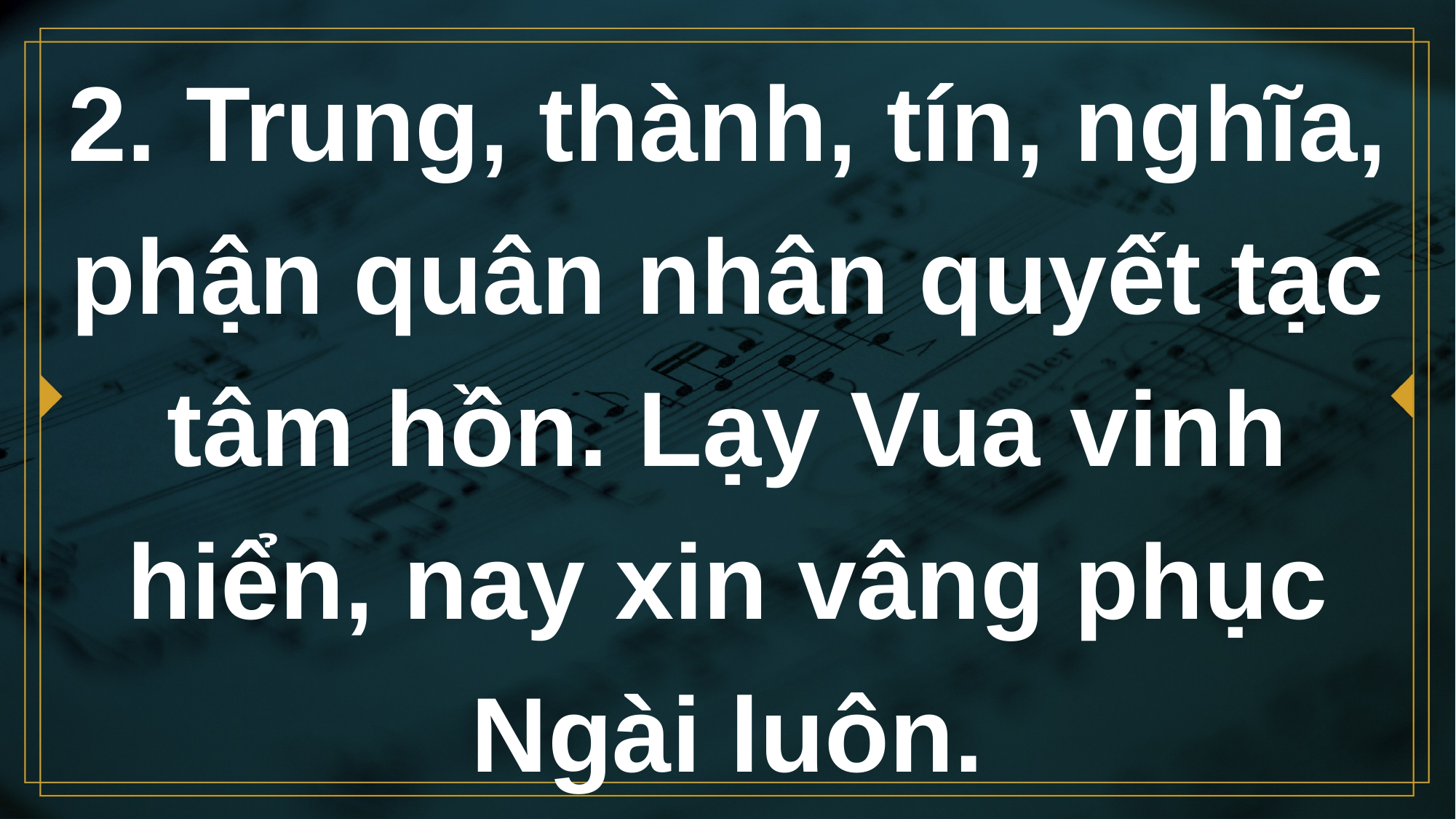

# 2. Trung, thành, tín, nghĩa, phận quân nhân quyết tạc tâm hồn. Lạy Vua vinh hiển, nay xin vâng phục Ngài luôn.